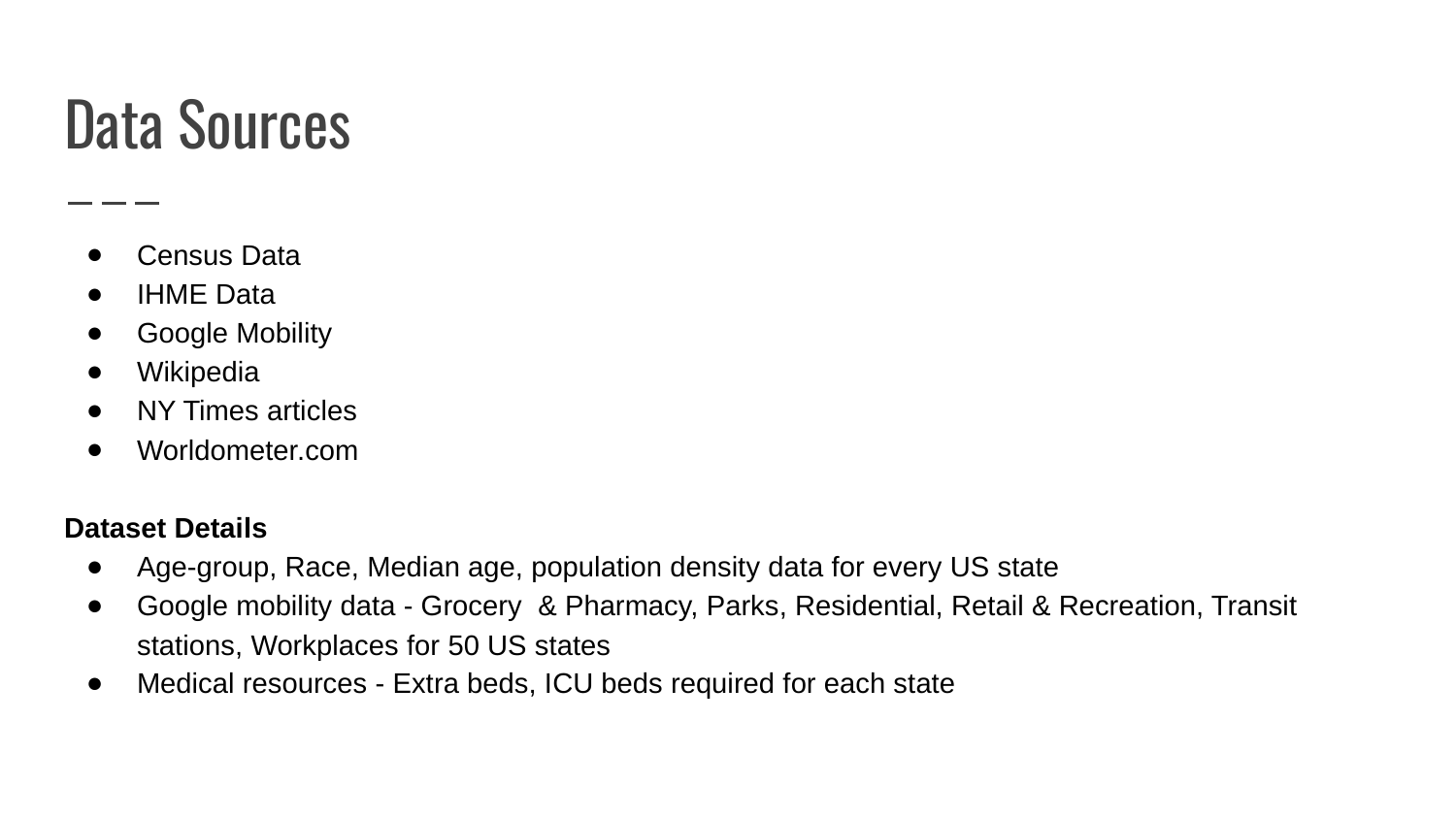

# Data Sources
Census Data
IHME Data
Google Mobility
Wikipedia
NY Times articles
Worldometer.com

Dataset Details
Age-group, Race, Median age, population density data for every US state
Google mobility data - Grocery  & Pharmacy, Parks, Residential, Retail & Recreation, Transit stations, Workplaces for 50 US states
Medical resources - Extra beds, ICU beds required for each state